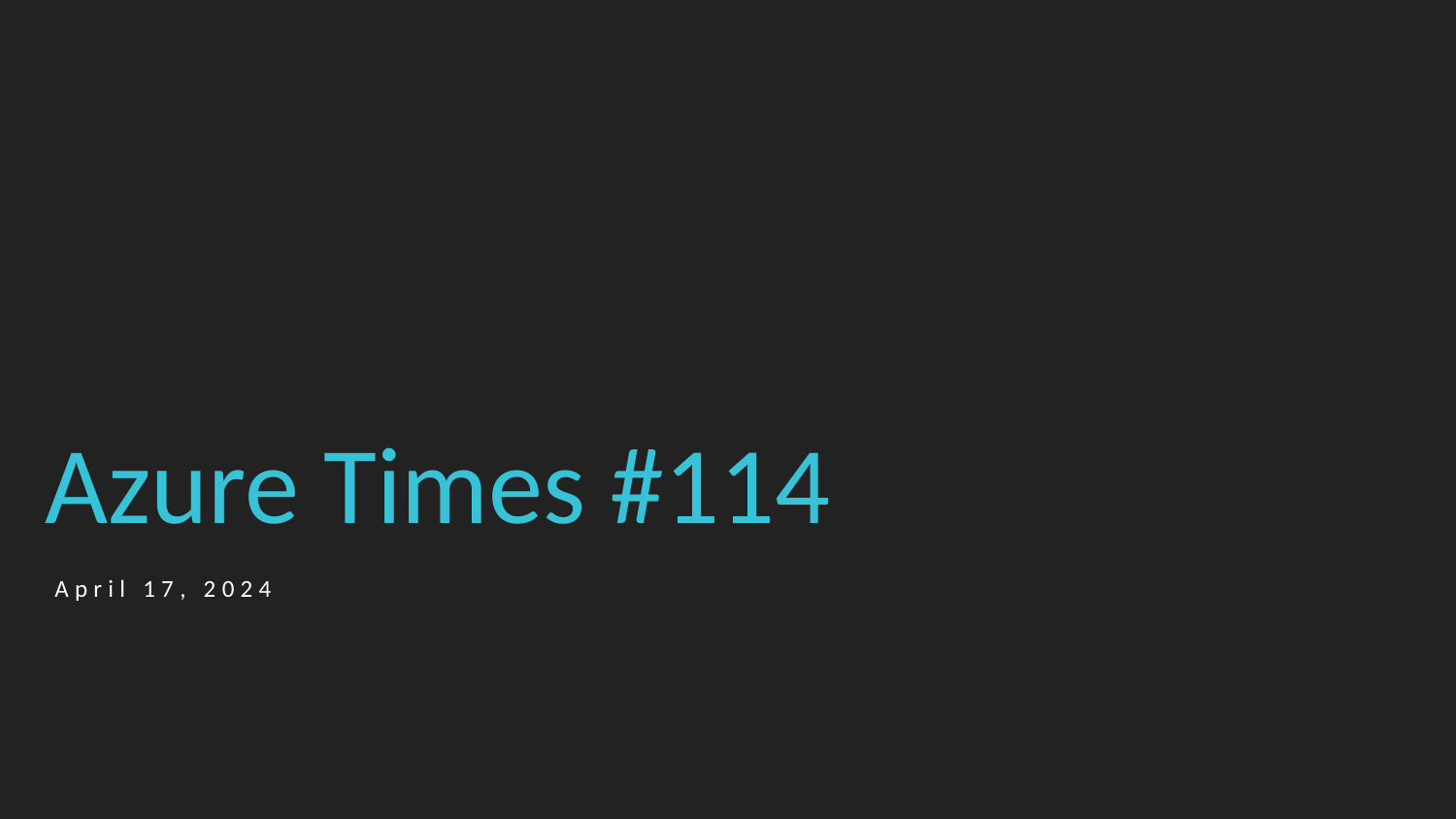

# Azure Times #114
April 17, 2024